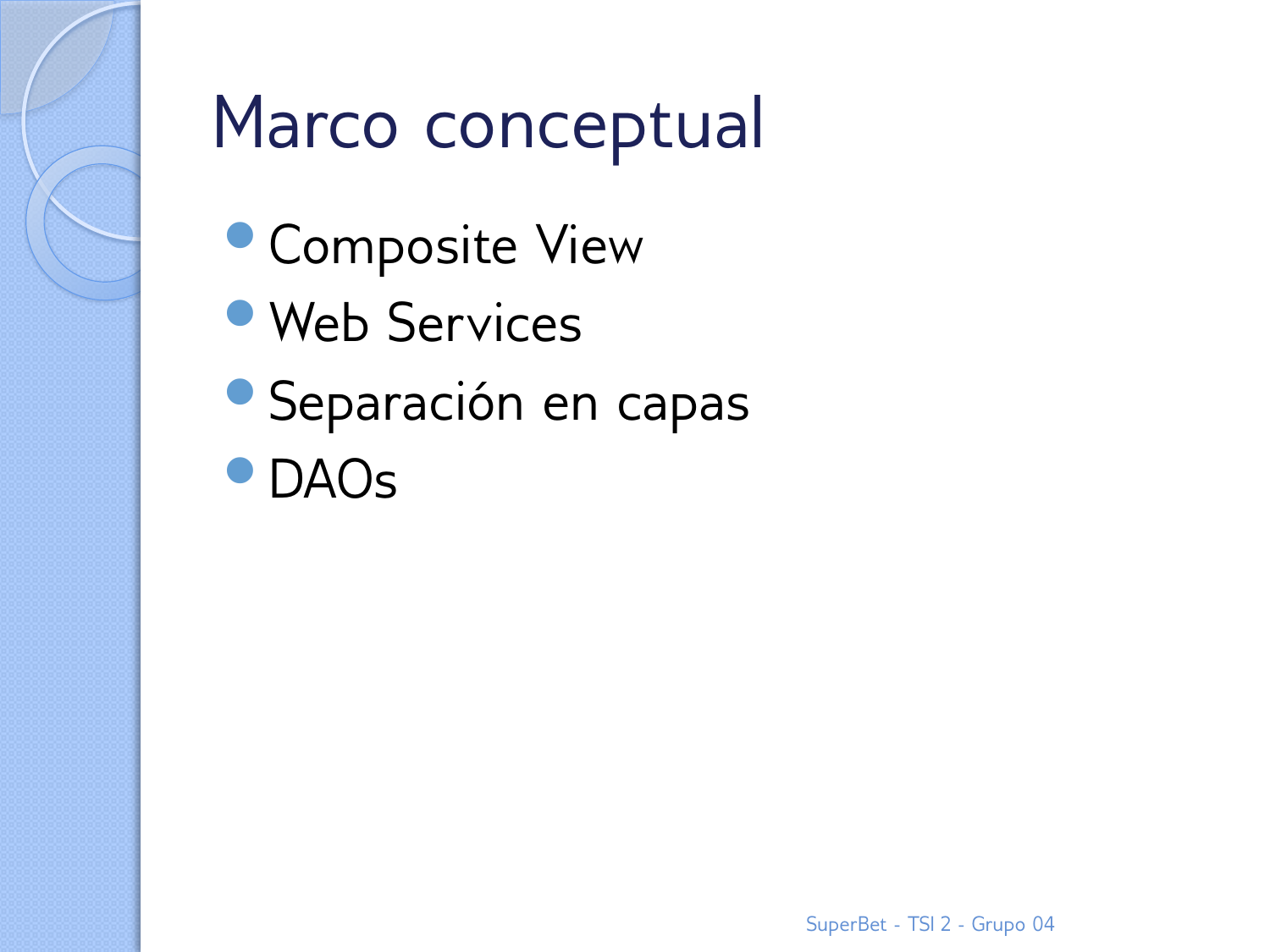

# Marco conceptual
Composite View
Web Services
Separación en capas
DAOs

SuperBet - TSI 2 - Grupo 04